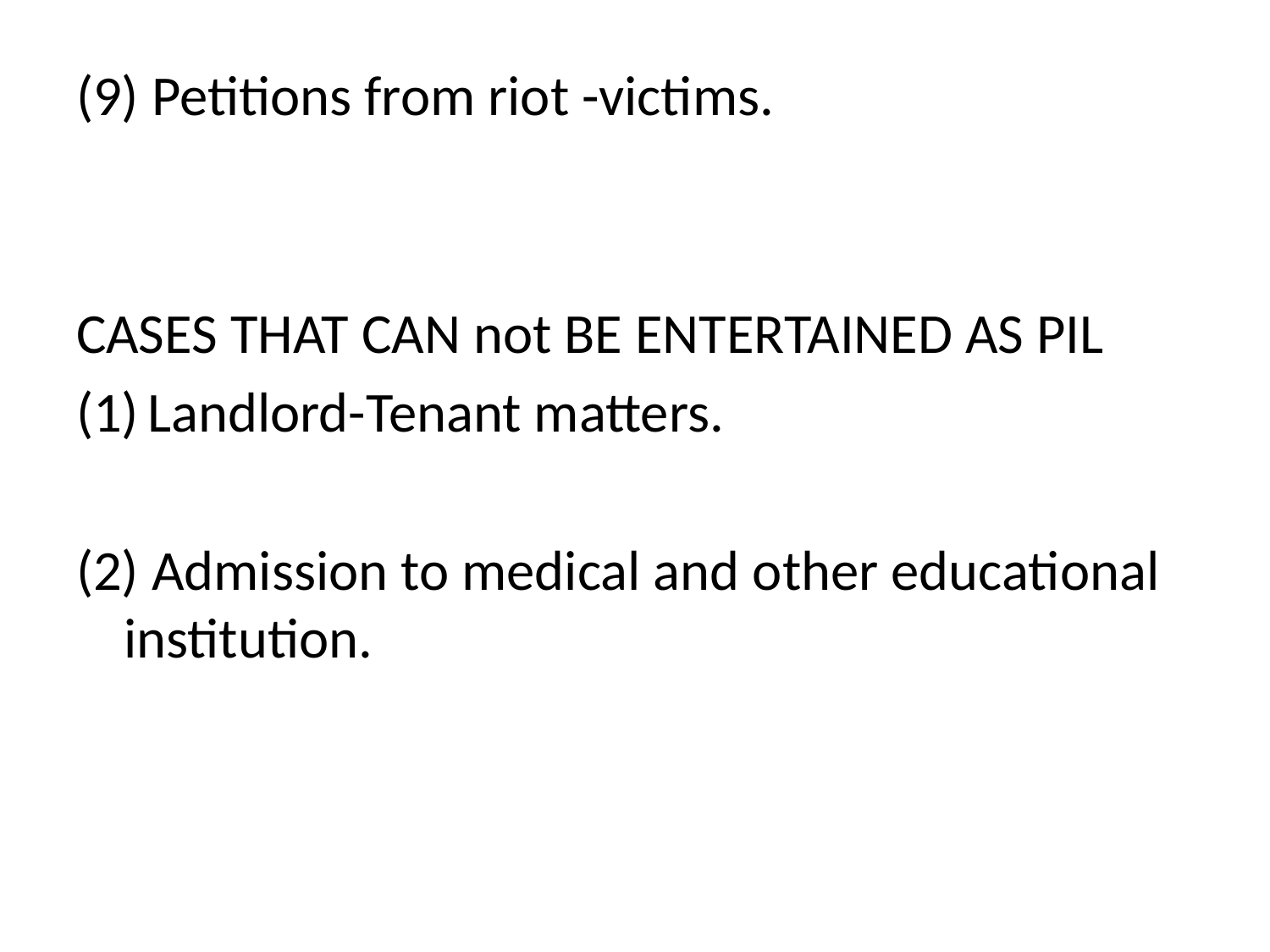

(9) Petitions from riot -victims.

CASES THAT CAN not BE ENTERTAINED AS PIL
Landlord-Tenant matters.

(2) Admission to medical and other educational institution.